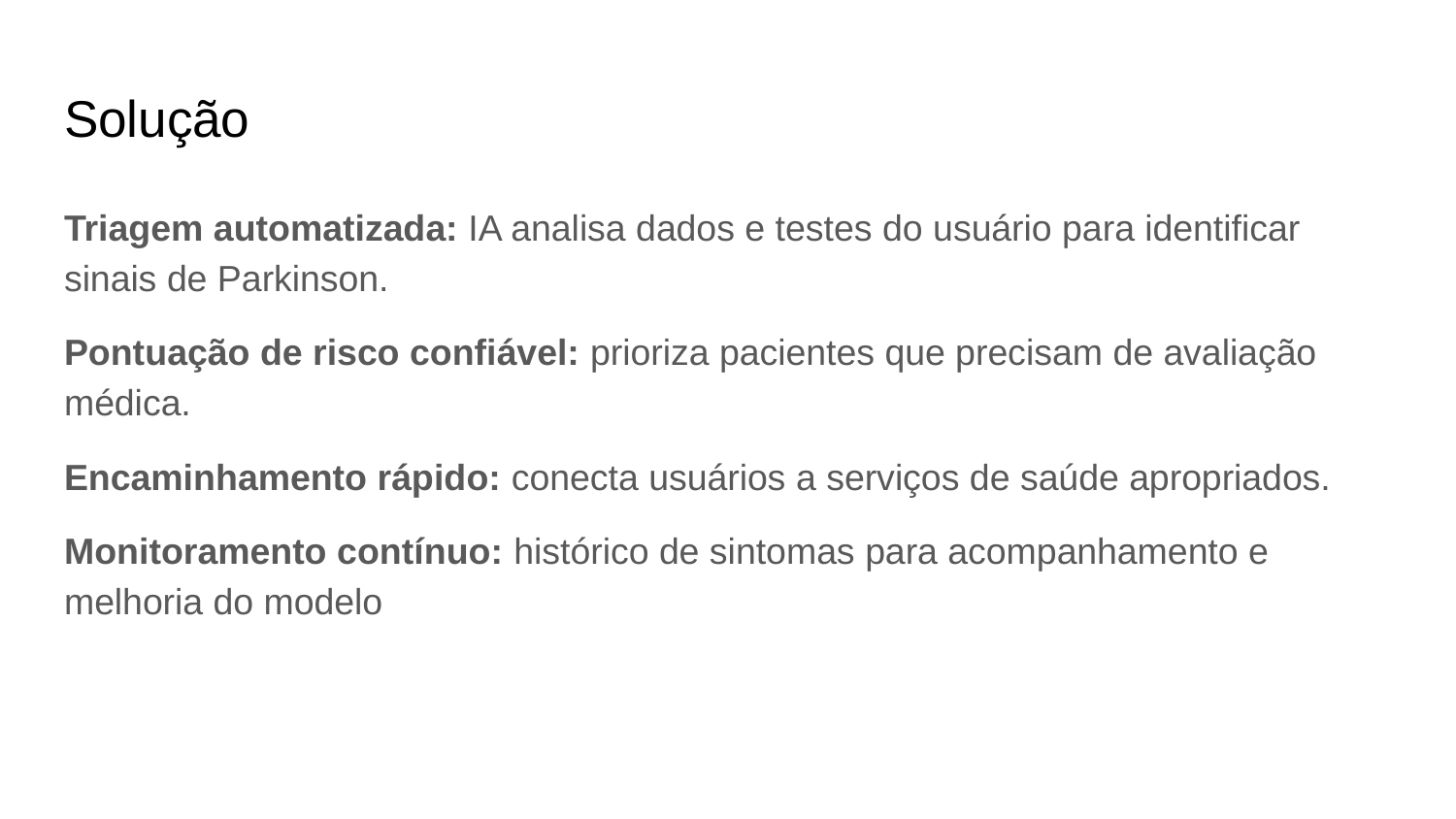

# Solução
Triagem automatizada: IA analisa dados e testes do usuário para identificar sinais de Parkinson.
Pontuação de risco confiável: prioriza pacientes que precisam de avaliação médica.
Encaminhamento rápido: conecta usuários a serviços de saúde apropriados.
Monitoramento contínuo: histórico de sintomas para acompanhamento e melhoria do modelo